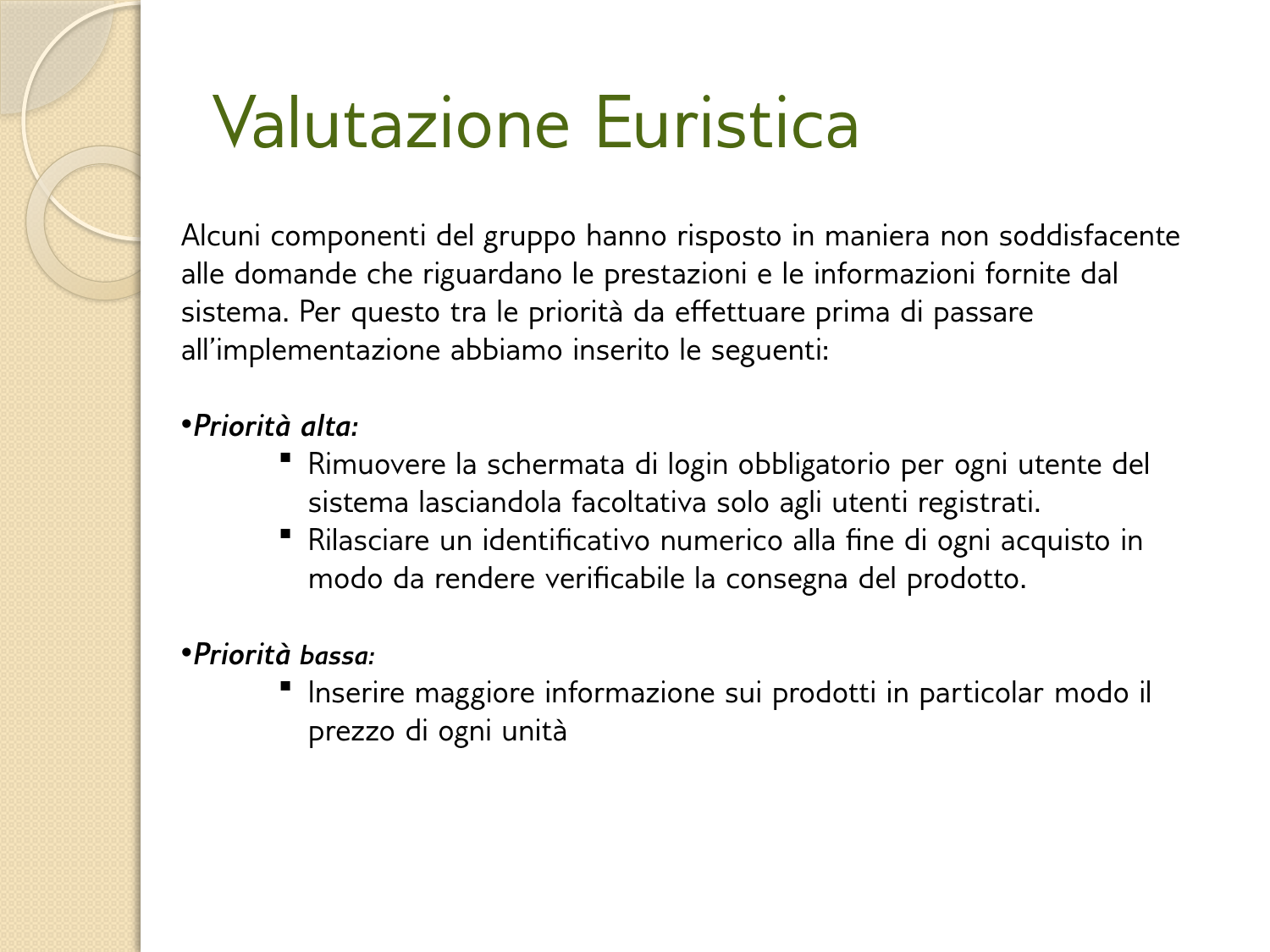

# Valutazione Euristica
Alcuni componenti del gruppo hanno risposto in maniera non soddisfacente alle domande che riguardano le prestazioni e le informazioni fornite dal sistema. Per questo tra le priorità da effettuare prima di passare all’implementazione abbiamo inserito le seguenti:

Priorità alta:
Rimuovere la schermata di login obbligatorio per ogni utente del sistema lasciandola facoltativa solo agli utenti registrati.
Rilasciare un identificativo numerico alla fine di ogni acquisto in modo da rendere verificabile la consegna del prodotto.

Priorità bassa:
Inserire maggiore informazione sui prodotti in particolar modo il prezzo di ogni unità